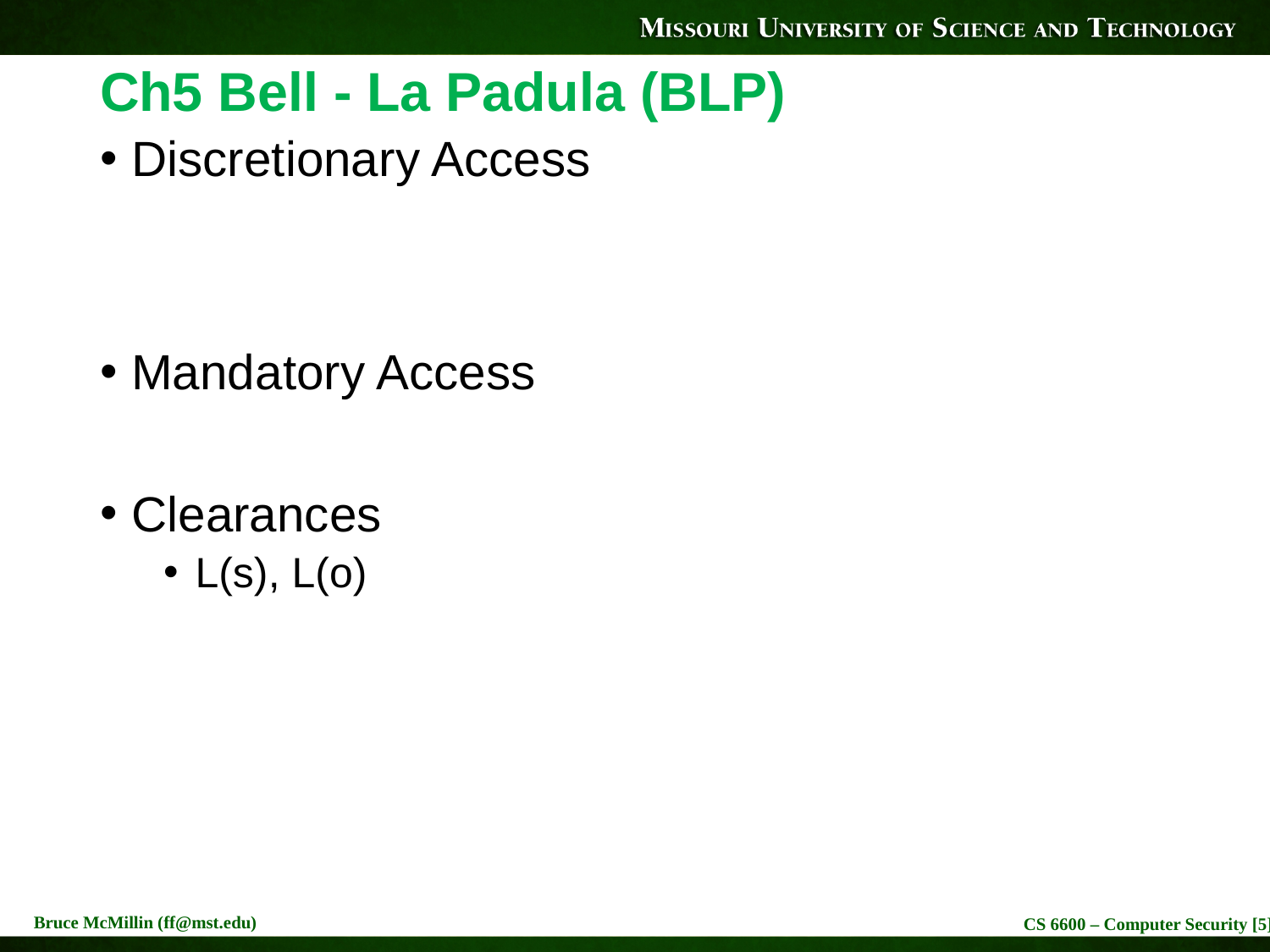

# Ch5 Bell - La Padula (BLP)
Discretionary Access

Mandatory Access

Clearances
L(s), L(o)